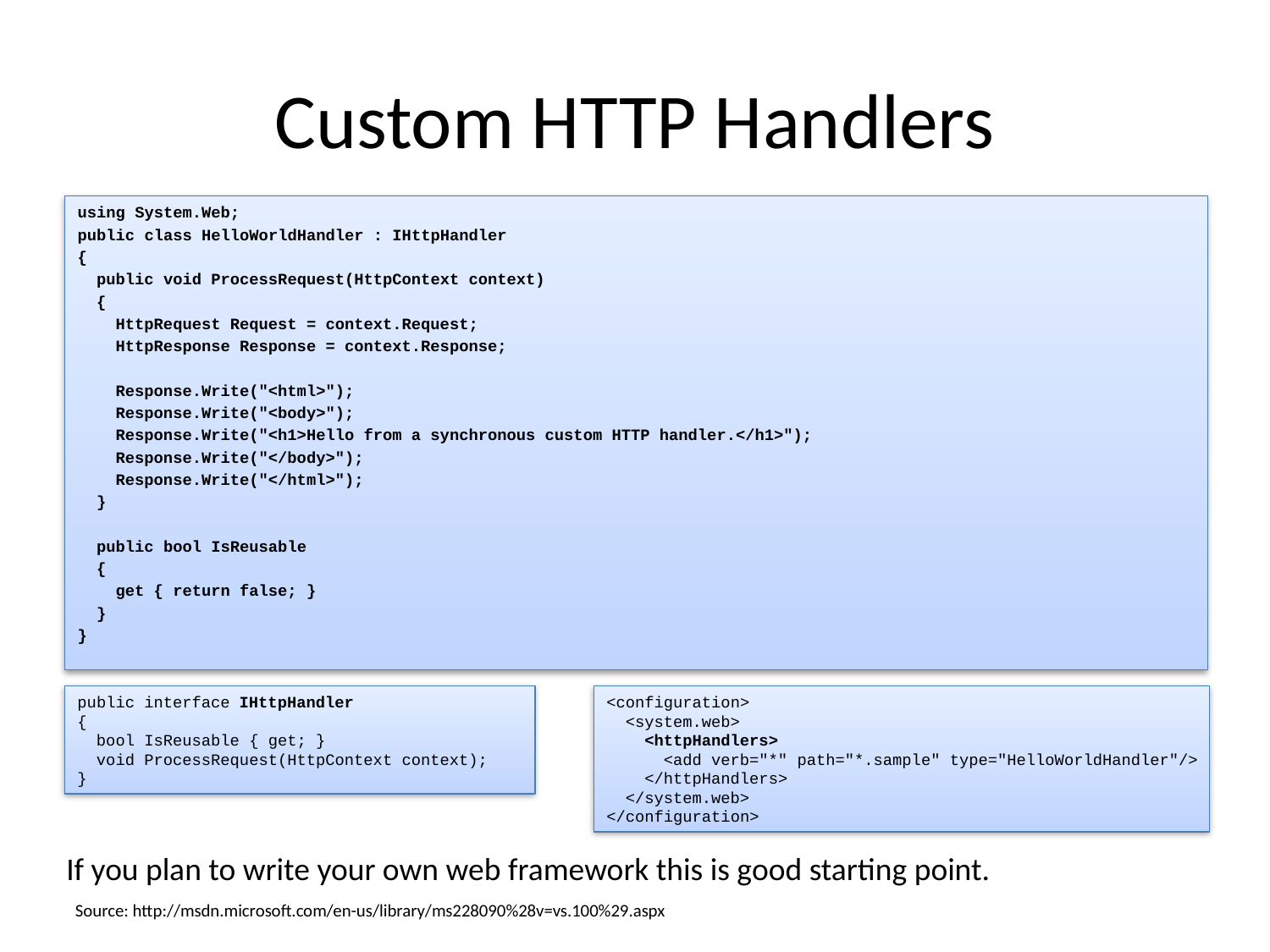

# Custom HTTP Handlers
using System.Web;
public class HelloWorldHandler : IHttpHandler
{
  public void ProcessRequest(HttpContext context)
  {
    HttpRequest Request = context.Request;
    HttpResponse Response = context.Response;

    Response.Write("<html>");
    Response.Write("<body>");
    Response.Write("<h1>Hello from a synchronous custom HTTP handler.</h1>");
    Response.Write("</body>");
    Response.Write("</html>");
  }

  public bool IsReusable
  {
    get { return false; }
  }
}
public interface IHttpHandler
{
  bool IsReusable { get; }
  void ProcessRequest(HttpContext context);
}
<configuration>
  <system.web>
    <httpHandlers>
      <add verb="*" path="*.sample" type="HelloWorldHandler"/>
    </httpHandlers>
  </system.web>
</configuration>
If you plan to write your own web framework this is good starting point.
Source: http://msdn.microsoft.com/en-us/library/ms228090%28v=vs.100%29.aspx